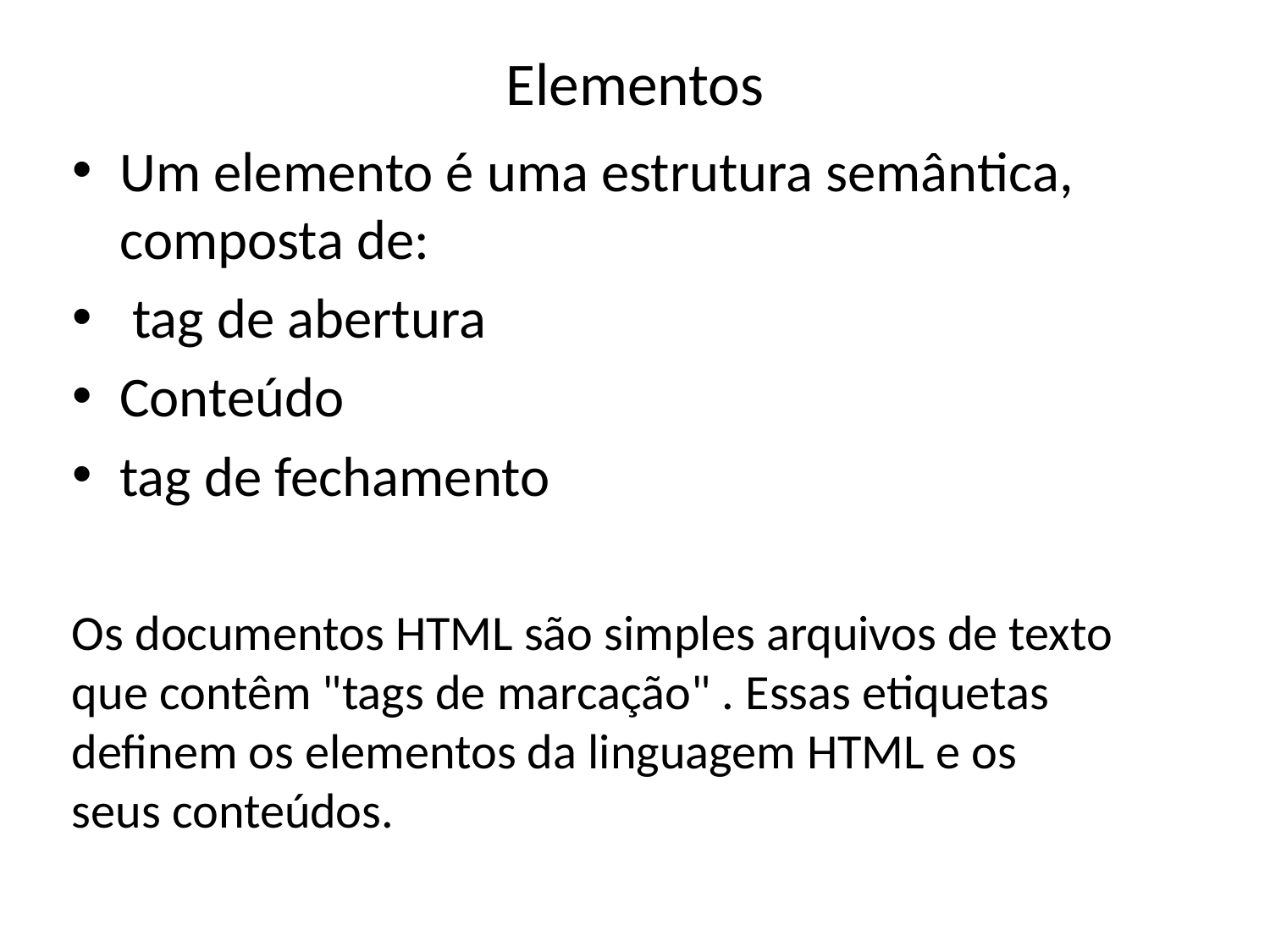

Elementos
Um elemento é uma estrutura semântica, composta de:
 tag de abertura
Conteúdo
tag de fechamento
Os documentos HTML são simples arquivos de texto que contêm "tags de marcação" . Essas etiquetas definem os elementos da linguagem HTML e os
seus conteúdos.